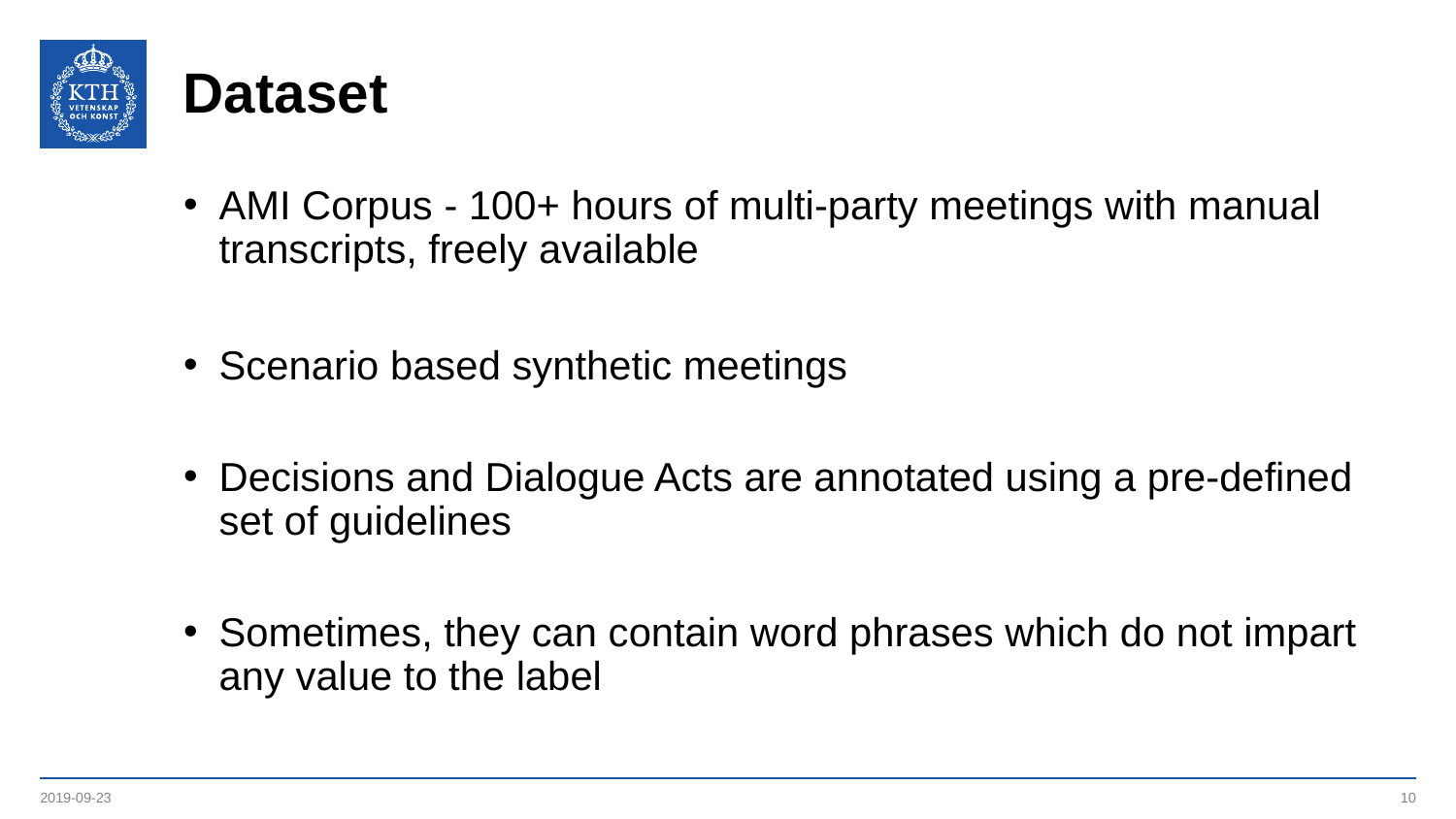

# Dataset
AMI Corpus - 100+ hours of multi-party meetings with manual transcripts, freely available
Scenario based synthetic meetings
Decisions and Dialogue Acts are annotated using a pre-defined set of guidelines
Sometimes, they can contain word phrases which do not impart any value to the label

2019-09-23
10